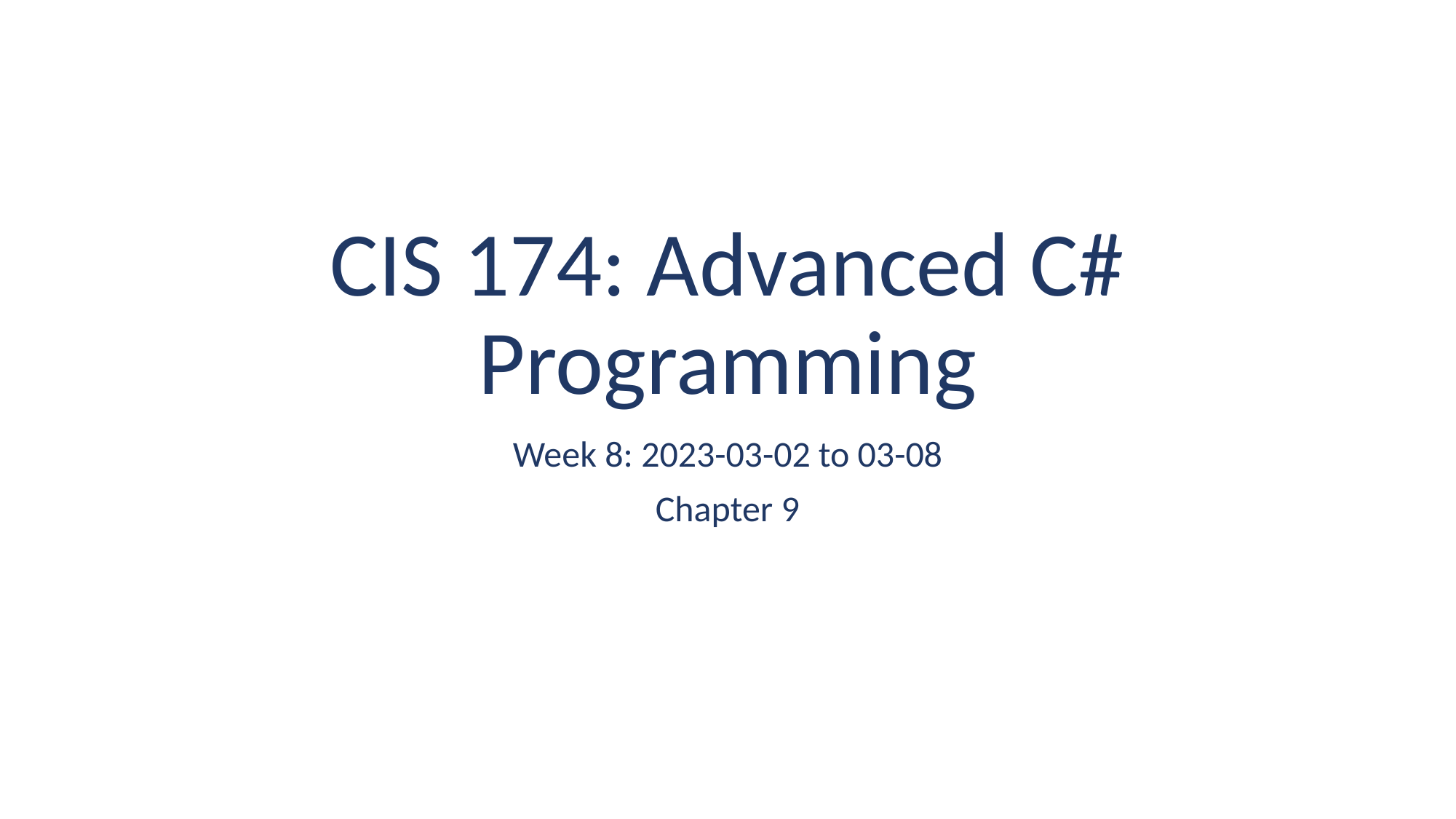

# CIS 174: Advanced C# Programming
Week 8: 2023-03-02 to 03-08
Chapter 9